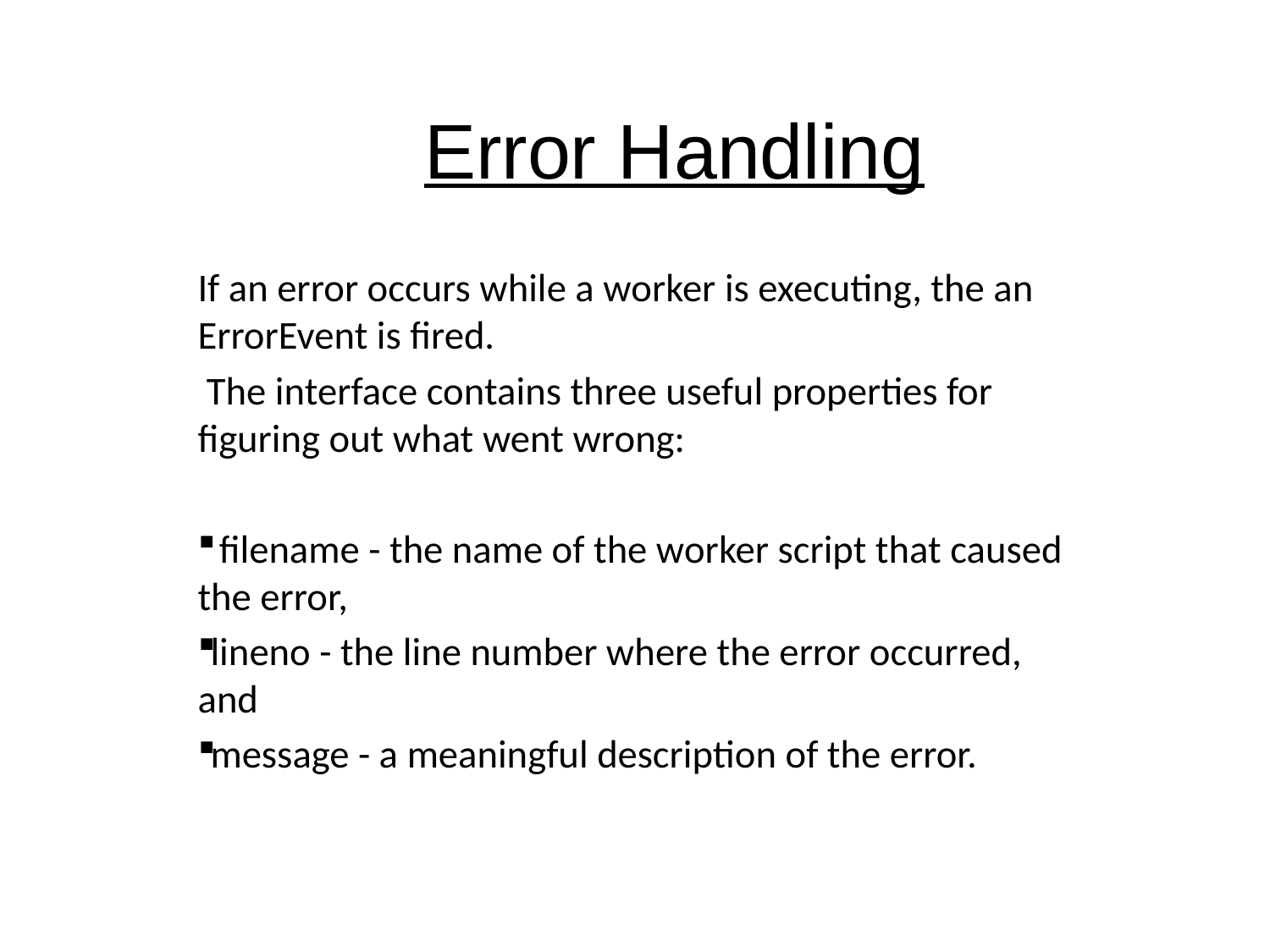

# Error Handling
If an error occurs while a worker is executing, the an ErrorEvent is fired.
 The interface contains three useful properties for figuring out what went wrong:

 filename - the name of the worker script that caused the error,
lineno - the line number where the error occurred, and
message - a meaningful description of the error.